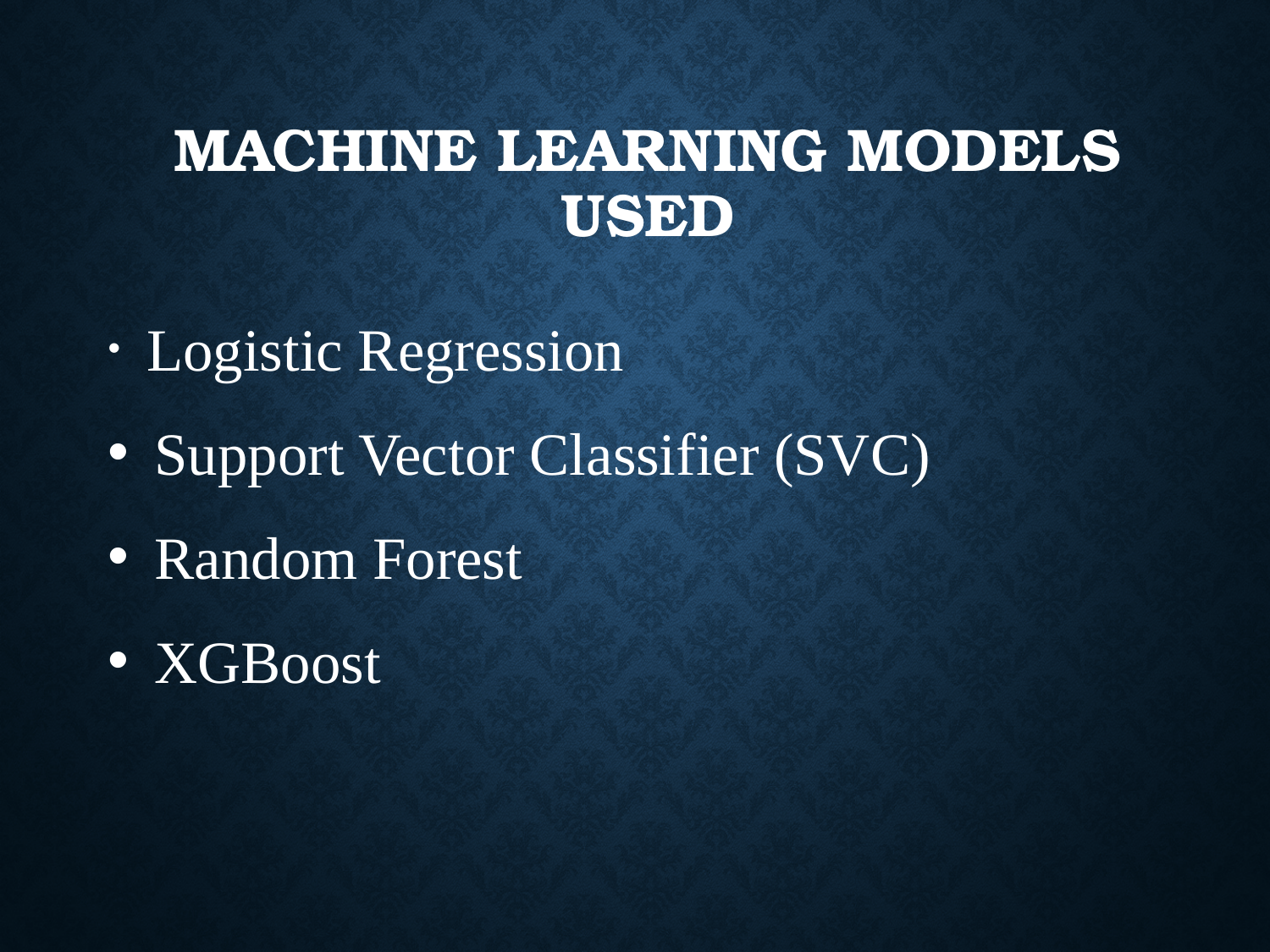

# Machine Learning Models Used
 Logistic Regression
 Support Vector Classifier (SVC)
 Random Forest
 XGBoost